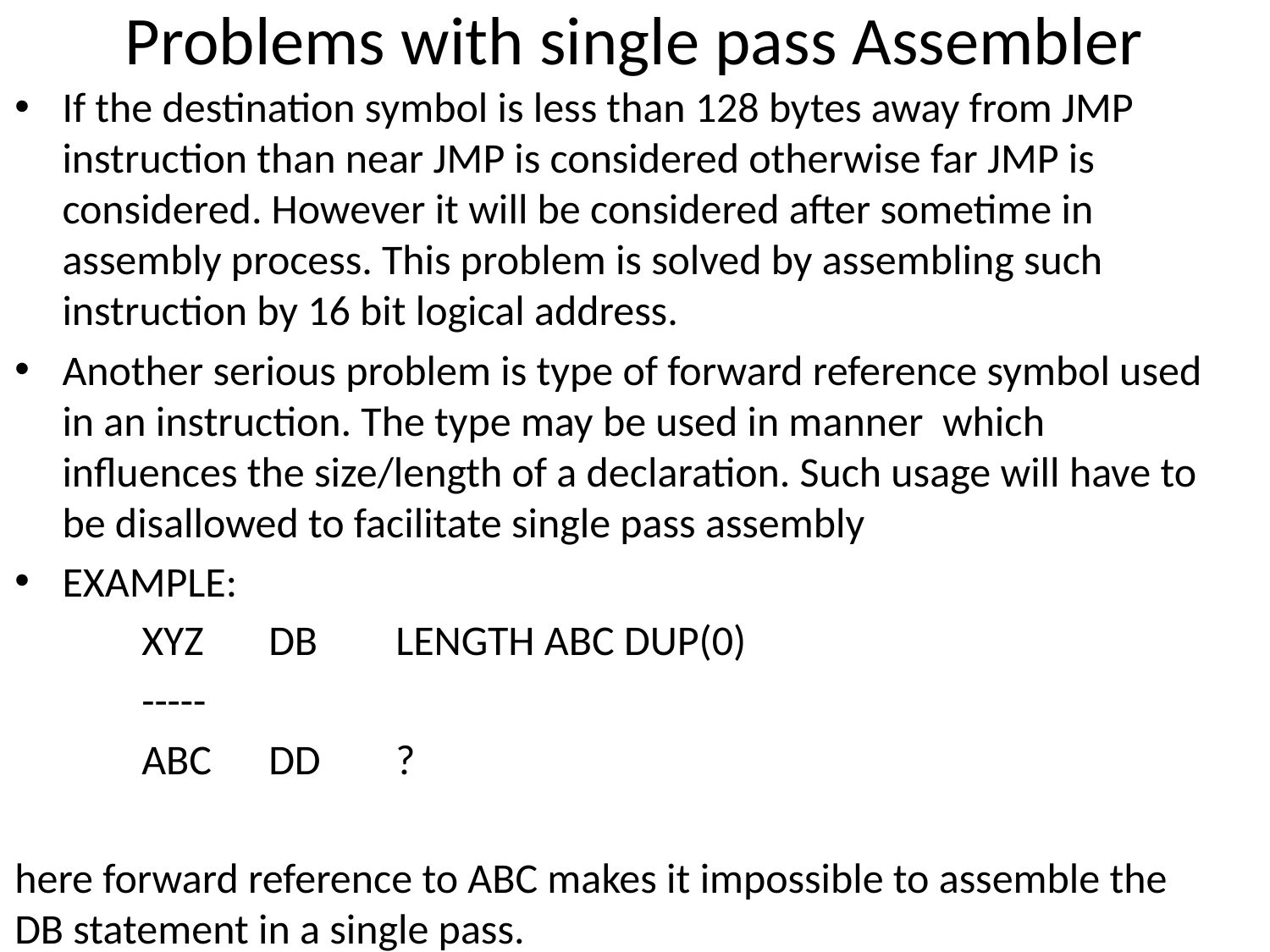

# Problems with single pass Assembler
If the destination symbol is less than 128 bytes away from JMP instruction than near JMP is considered otherwise far JMP is considered. However it will be considered after sometime in assembly process. This problem is solved by assembling such instruction by 16 bit logical address.
Another serious problem is type of forward reference symbol used in an instruction. The type may be used in manner  which influences the size/length of a declaration. Such usage will have to be disallowed to facilitate single pass assembly
EXAMPLE:
	XYZ	DB	LENGTH ABC DUP(0)
	-----
	ABC	DD	?

here forward reference to ABC makes it impossible to assemble the DB statement in a single pass.